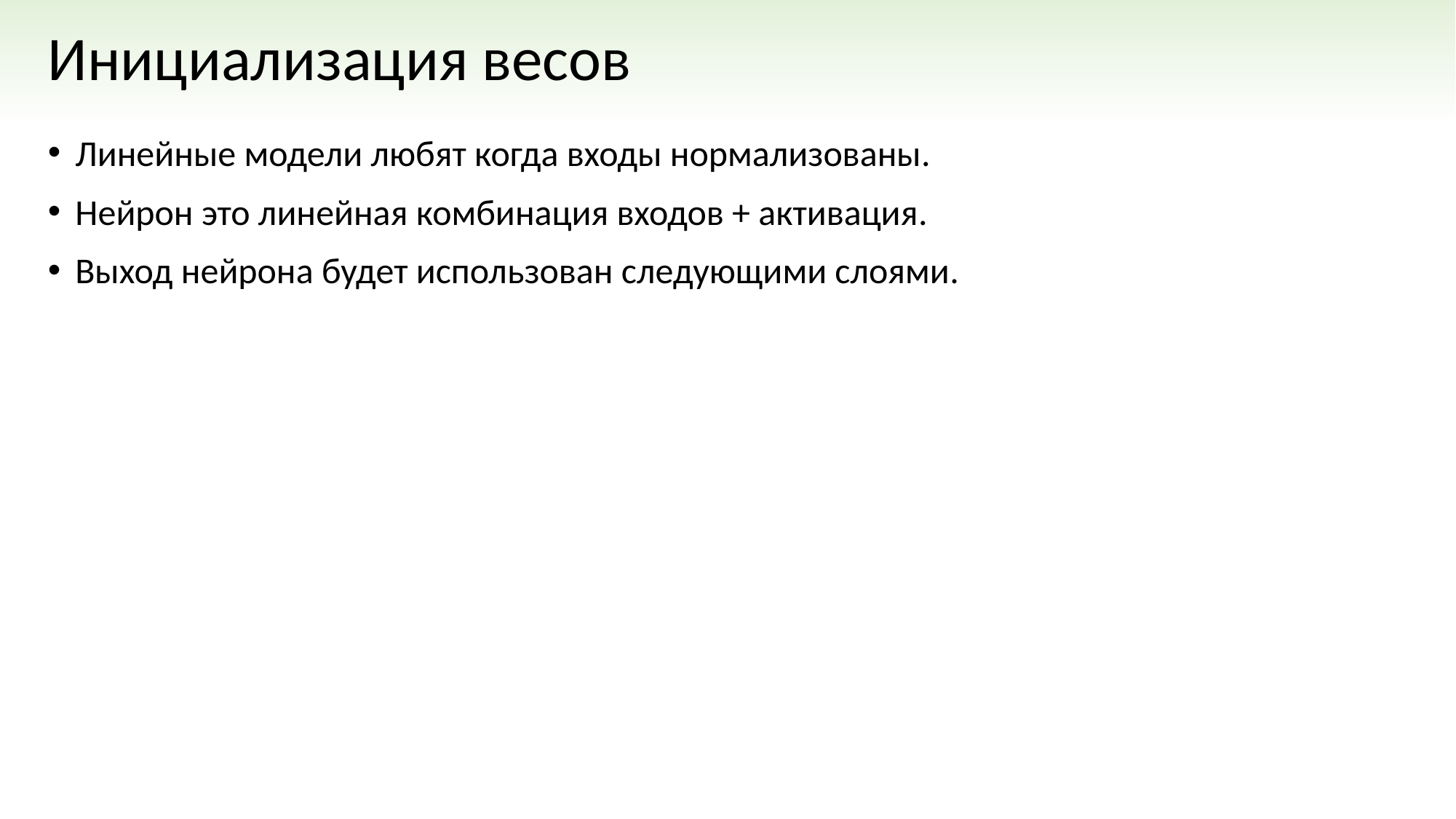

# Инициализация весов
Линейные модели любят когда входы нормализованы.
Нейрон это линейная комбинация входов + активация.
Выход нейрона будет использован следующими слоями.